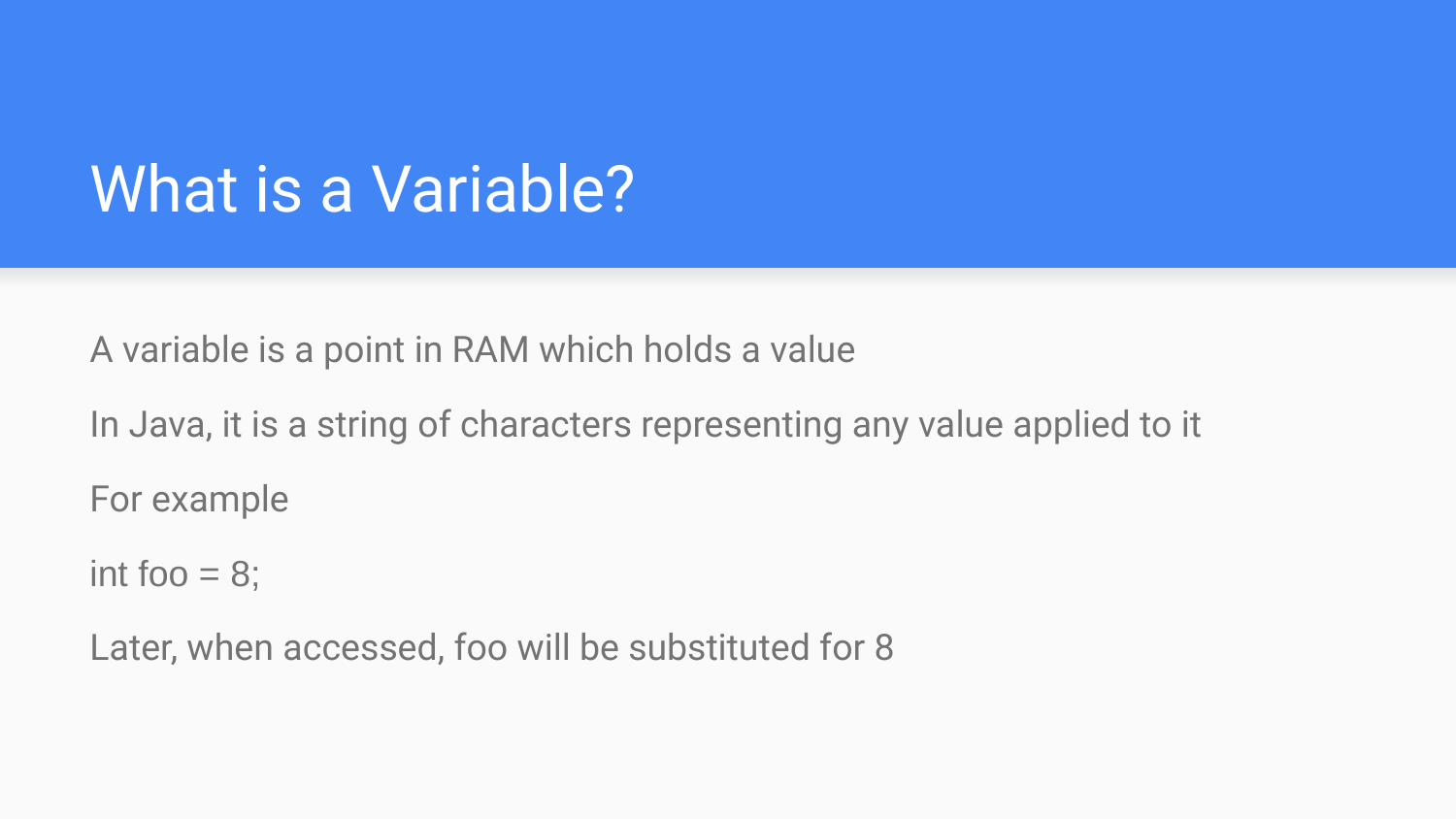

# What is a Variable?
A variable is a point in RAM which holds a value
In Java, it is a string of characters representing any value applied to it
For example
int foo = 8;
Later, when accessed, foo will be substituted for 8